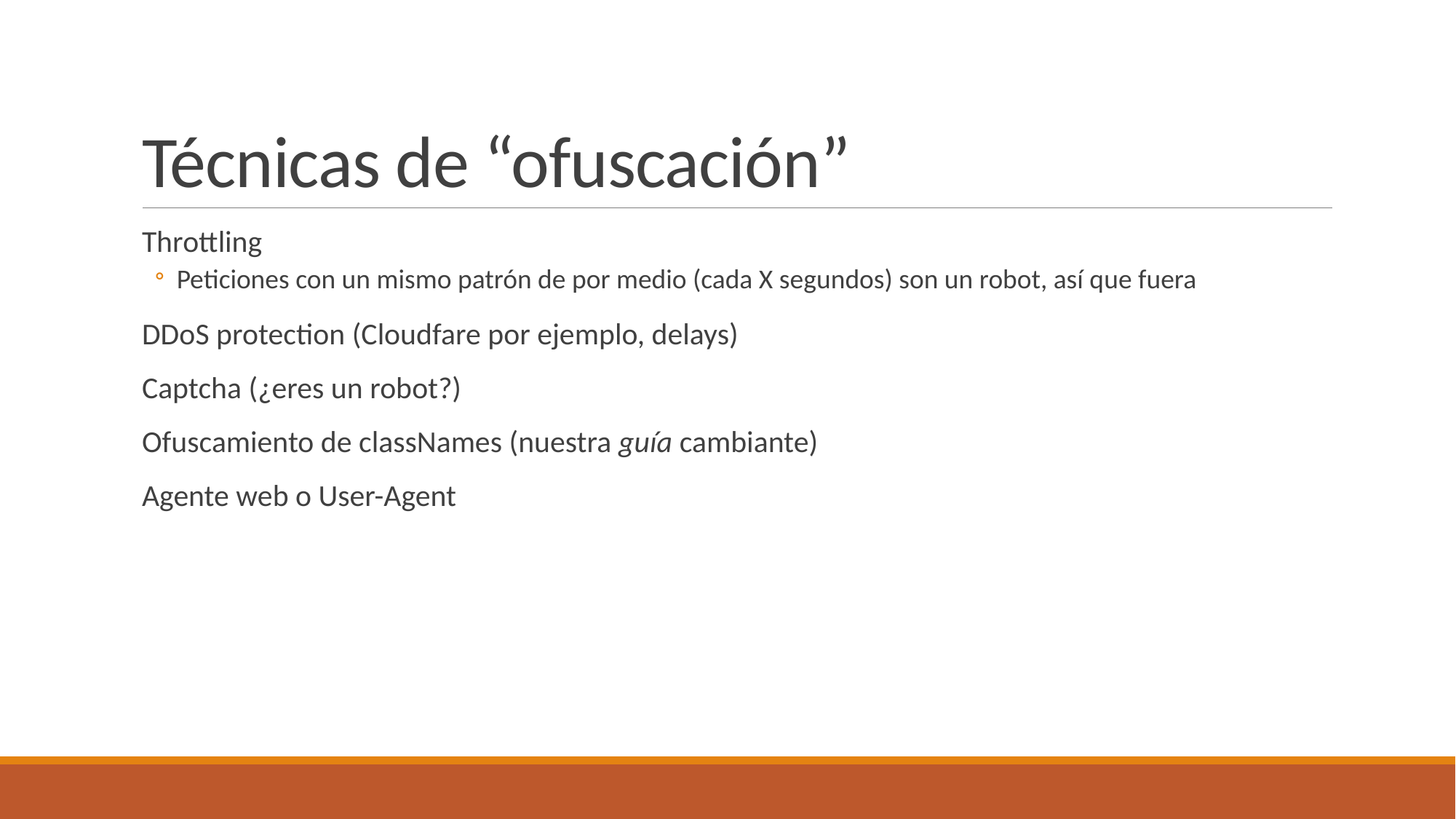

# Técnicas de “ofuscación”
Throttling
Peticiones con un mismo patrón de por medio (cada X segundos) son un robot, así que fuera
DDoS protection (Cloudfare por ejemplo, delays)
Captcha (¿eres un robot?)
Ofuscamiento de classNames (nuestra guía cambiante)
Agente web o User-Agent